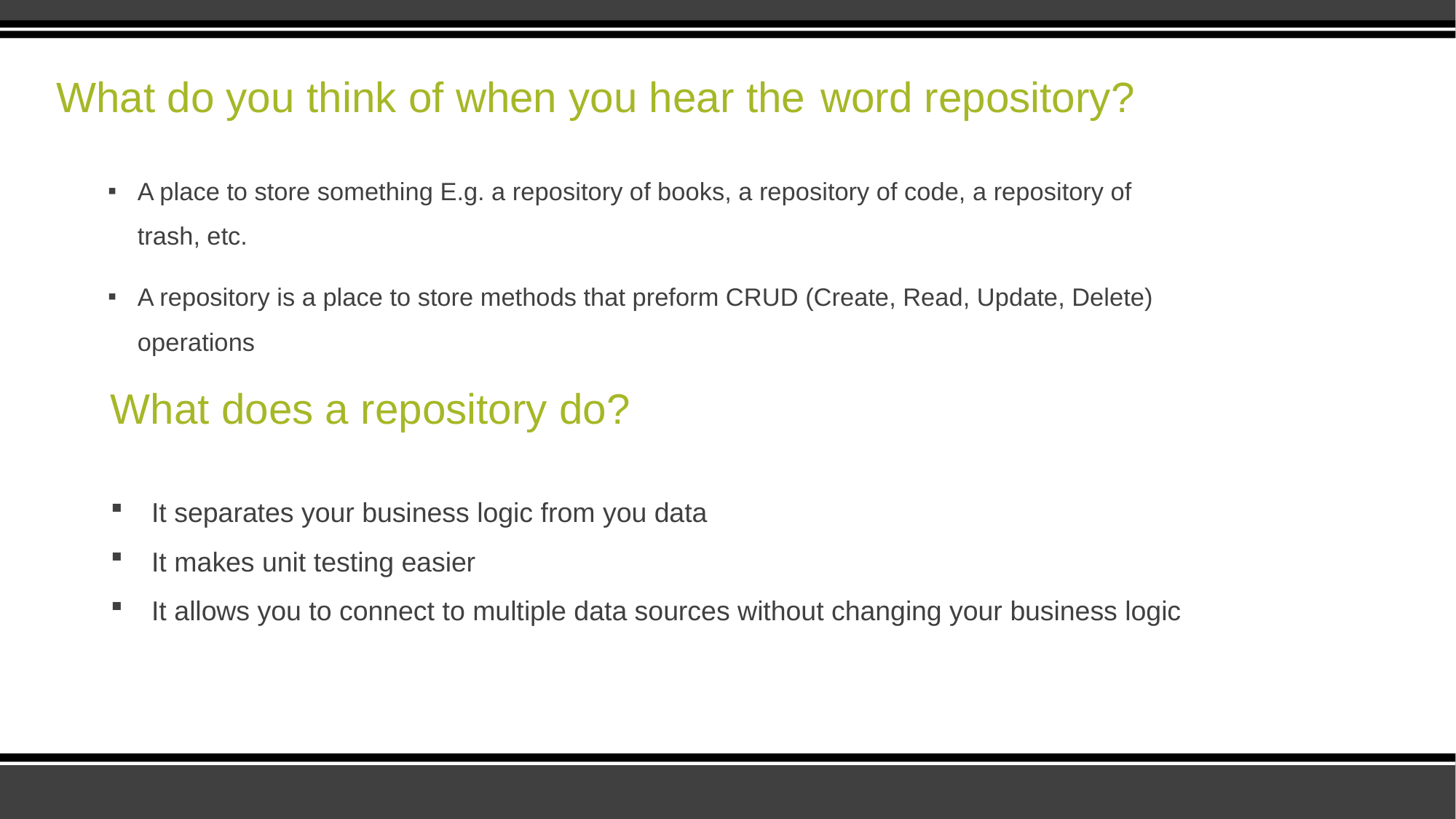

# What do you think of when you hear the 	word repository?
A place to store something E.g. a repository of books, a repository of code, a repository of trash, etc.
A repository is a place to store methods that preform CRUD (Create, Read, Update, Delete) operations

What does a repository do?
It separates your business logic from you data
It makes unit testing easier
It allows you to connect to multiple data sources without changing your business logic